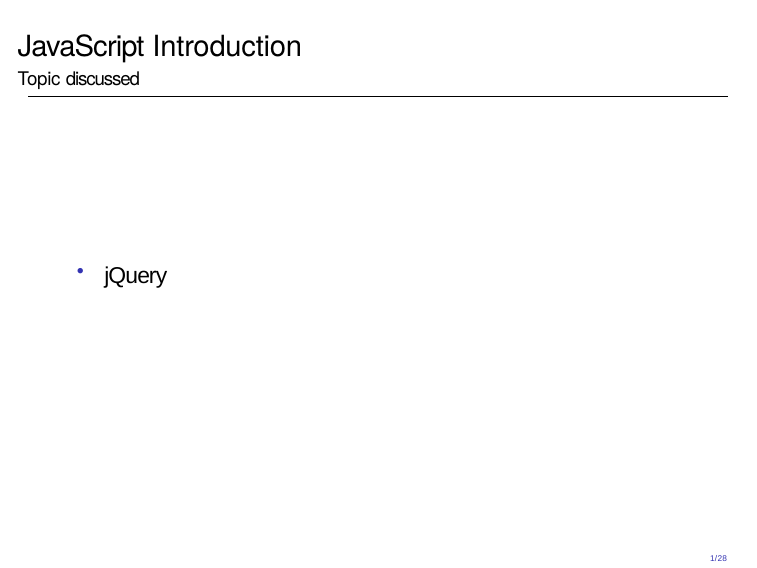

# JavaScript Introduction
Topic discussed
jQuery
1/28